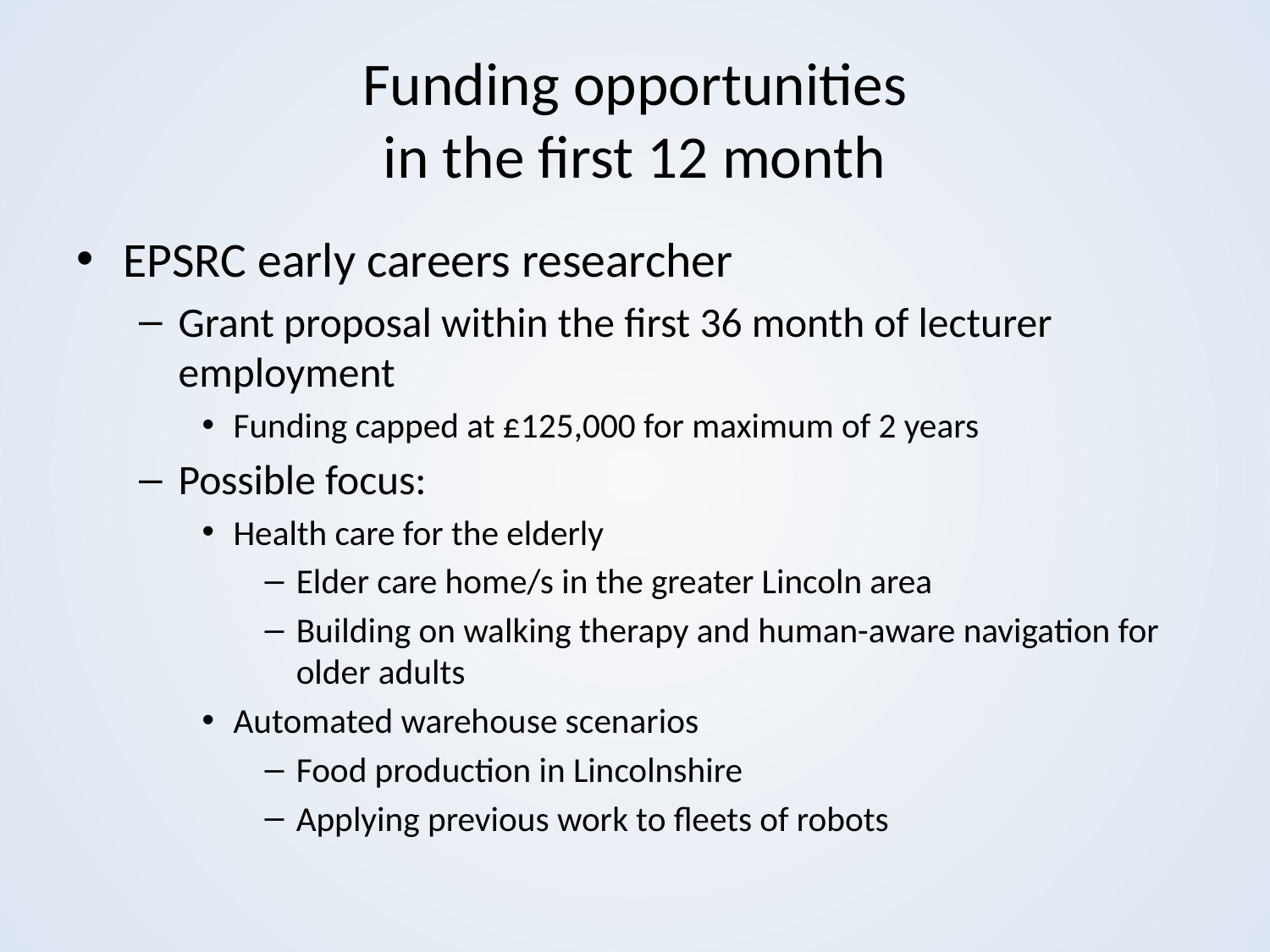

# Funding opportunities in the first 12 month
EPSRC early careers researcher
Grant proposal within the first 36 month of lecturer employment
Funding capped at £125,000 for maximum of 2 years
Possible focus:
Health care for the elderly
Elder care home/s in the greater Lincoln area
Building on walking therapy and human-aware navigation for older adults
Automated warehouse scenarios
Food production in Lincolnshire
Applying previous work to fleets of robots